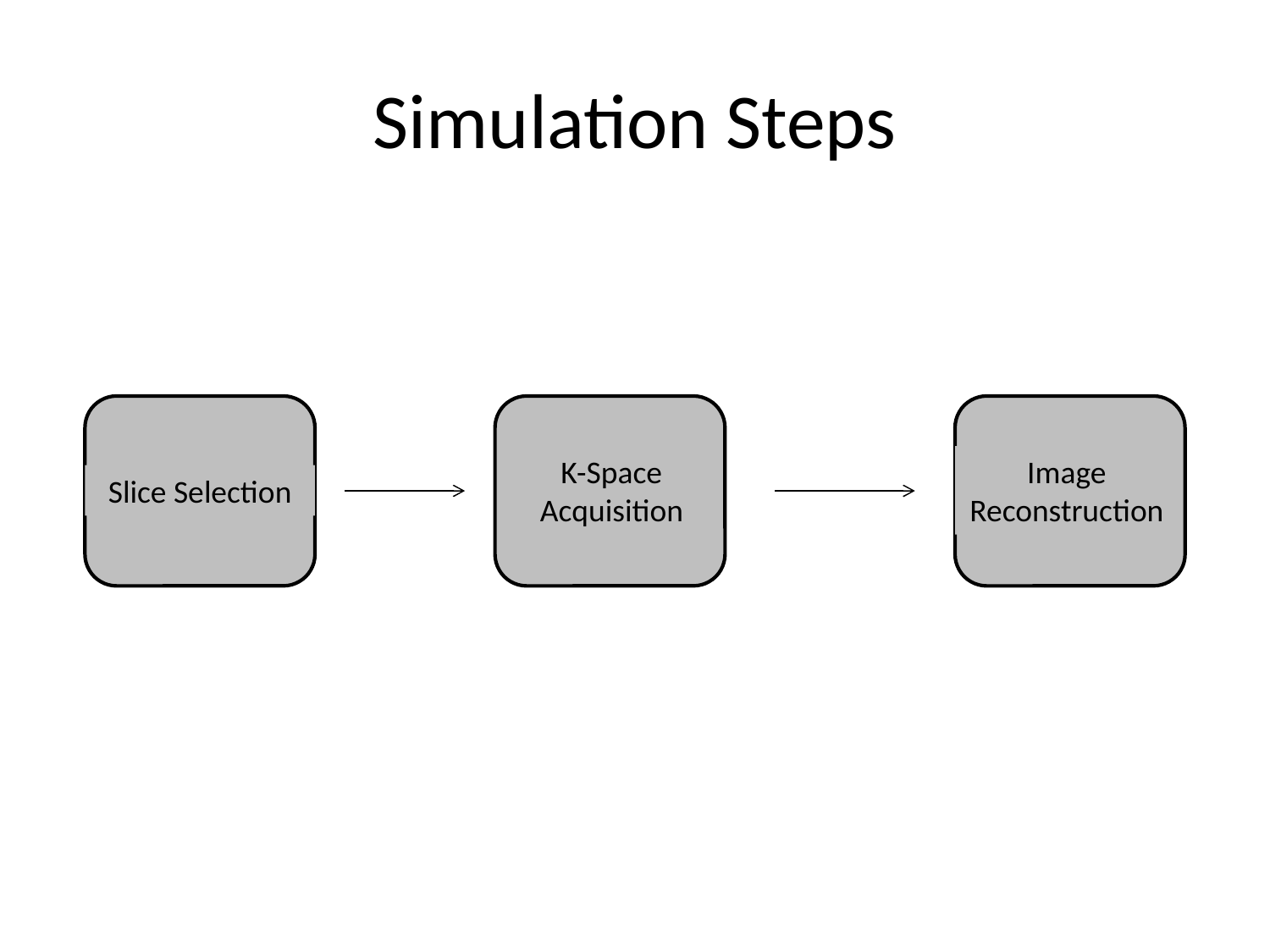

# Simulation Steps

K-Space Acquisition
Image Reconstruction
Slice Selection